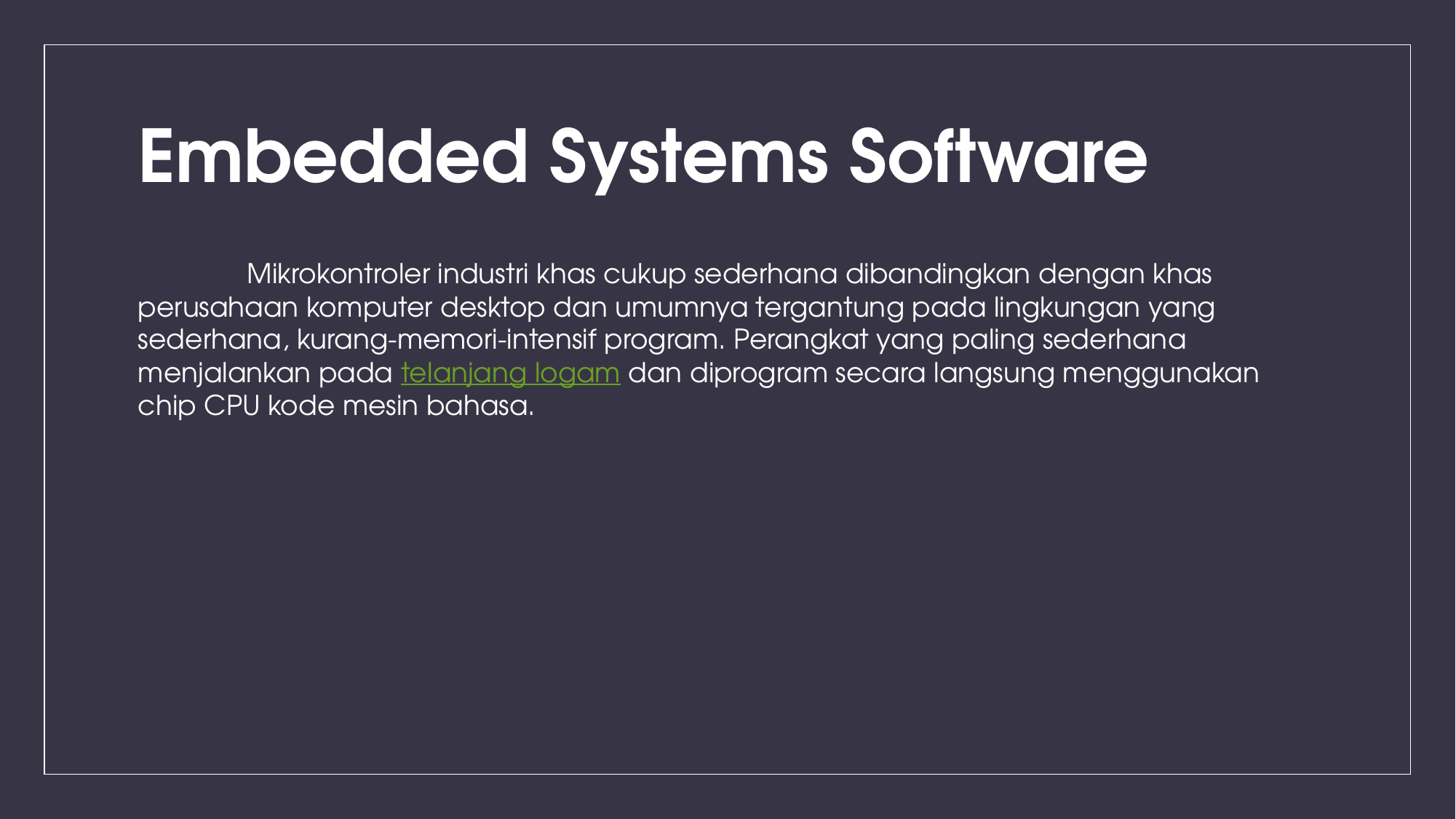

# Embedded Systems Software
	Mikrokontroler industri khas cukup sederhana dibandingkan dengan khas perusahaan komputer desktop dan umumnya tergantung pada lingkungan yang sederhana, kurang-memori-intensif program. Perangkat yang paling sederhana menjalankan pada telanjang logam dan diprogram secara langsung menggunakan chip CPU kode mesin bahasa.